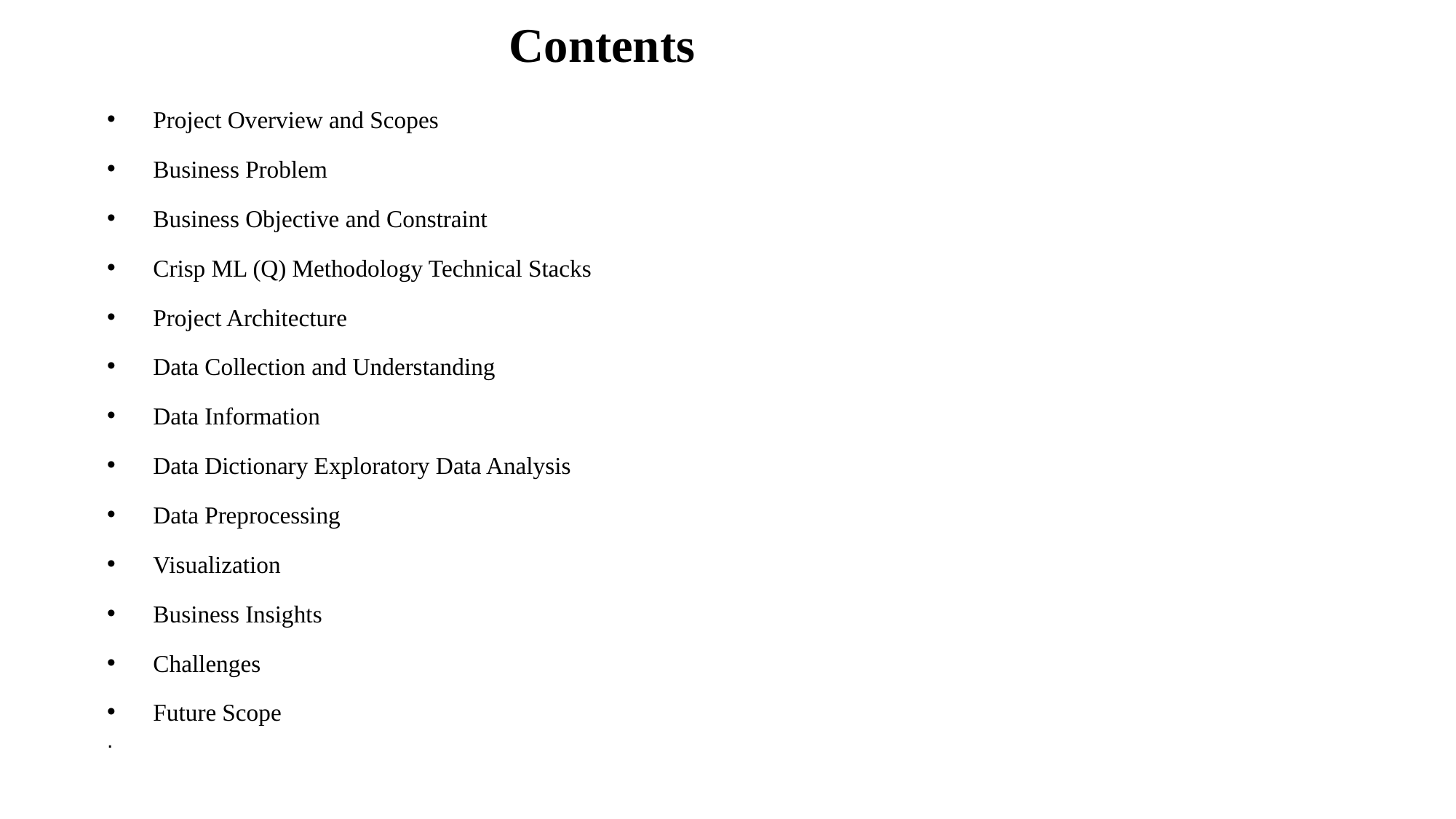

# Contents
Project Overview and Scopes
Business Problem
Business Objective and Constraint
Crisp ML (Q) Methodology Technical Stacks
Project Architecture
Data Collection and Understanding
Data Information
Data Dictionary Exploratory Data Analysis
Data Preprocessing
Visualization
Business Insights
Challenges
Future Scope
.